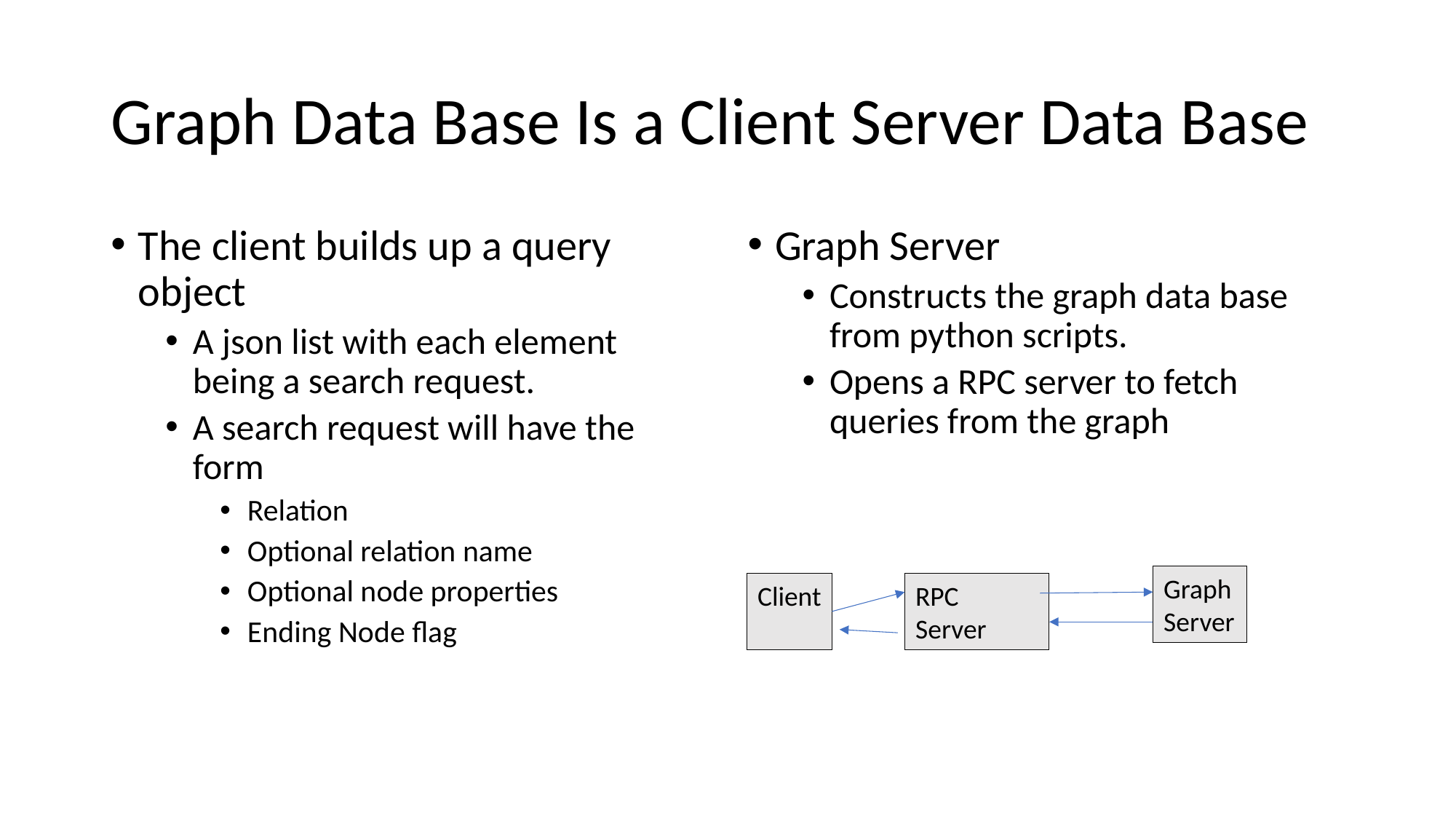

# Graph Data Base Is a Client Server Data Base
The client builds up a query object
A json list with each element being a search request.
A search request will have the form
Relation
Optional relation name
Optional node properties
Ending Node flag
Graph Server
Constructs the graph data base from python scripts.
Opens a RPC server to fetch queries from the graph
Graph
Server
Client

RPC
Server